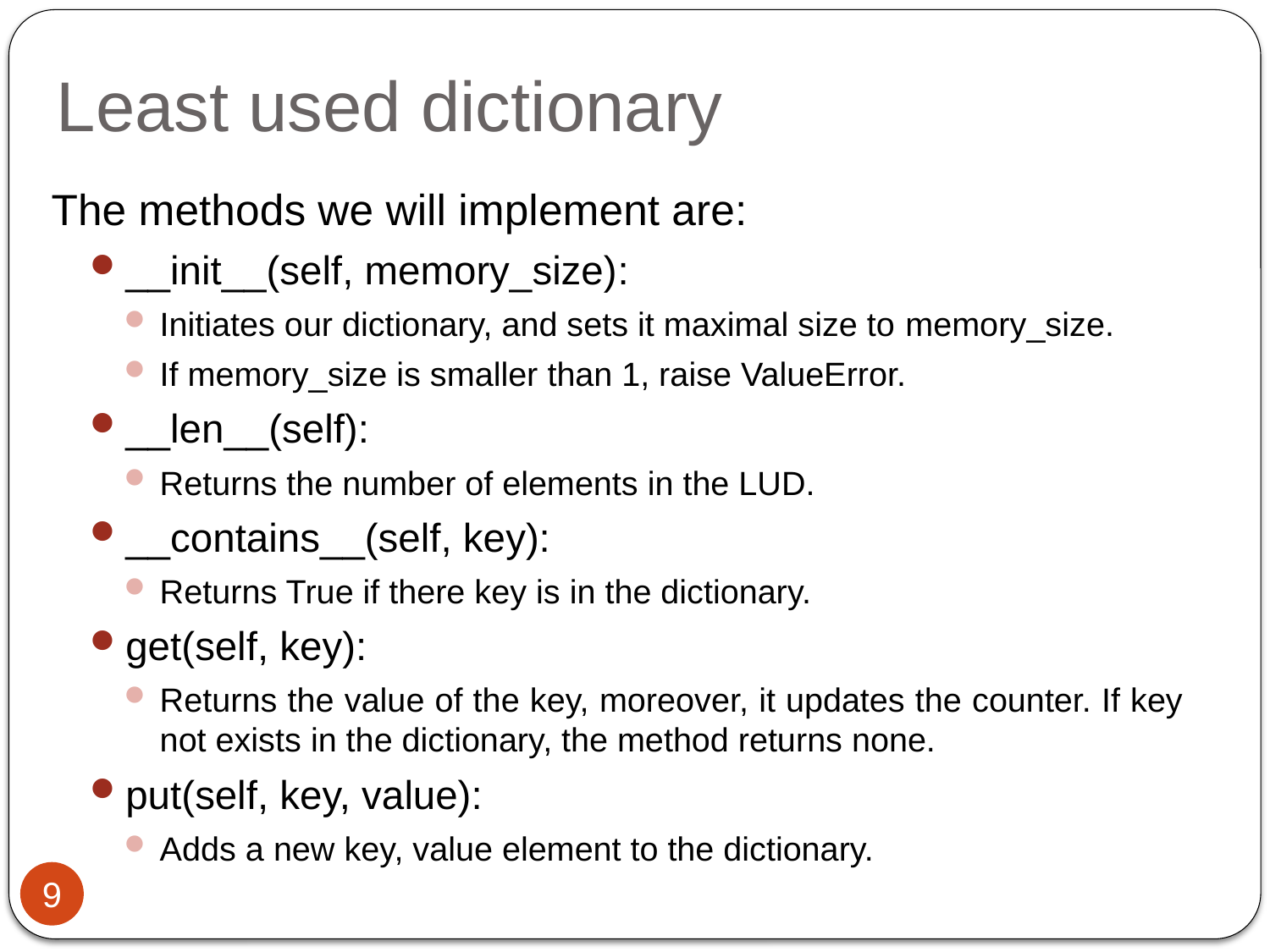

# Least used dictionary
The methods we will implement are:
__init__(self, memory_size):
Initiates our dictionary, and sets it maximal size to memory_size.
If memory_size is smaller than 1, raise ValueError.
__len__(self):
Returns the number of elements in the LUD.
__contains__(self, key):
Returns True if there key is in the dictionary.
get(self, key):
Returns the value of the key, moreover, it updates the counter. If key not exists in the dictionary, the method returns none.
put(self, key, value):
Adds a new key, value element to the dictionary.
9